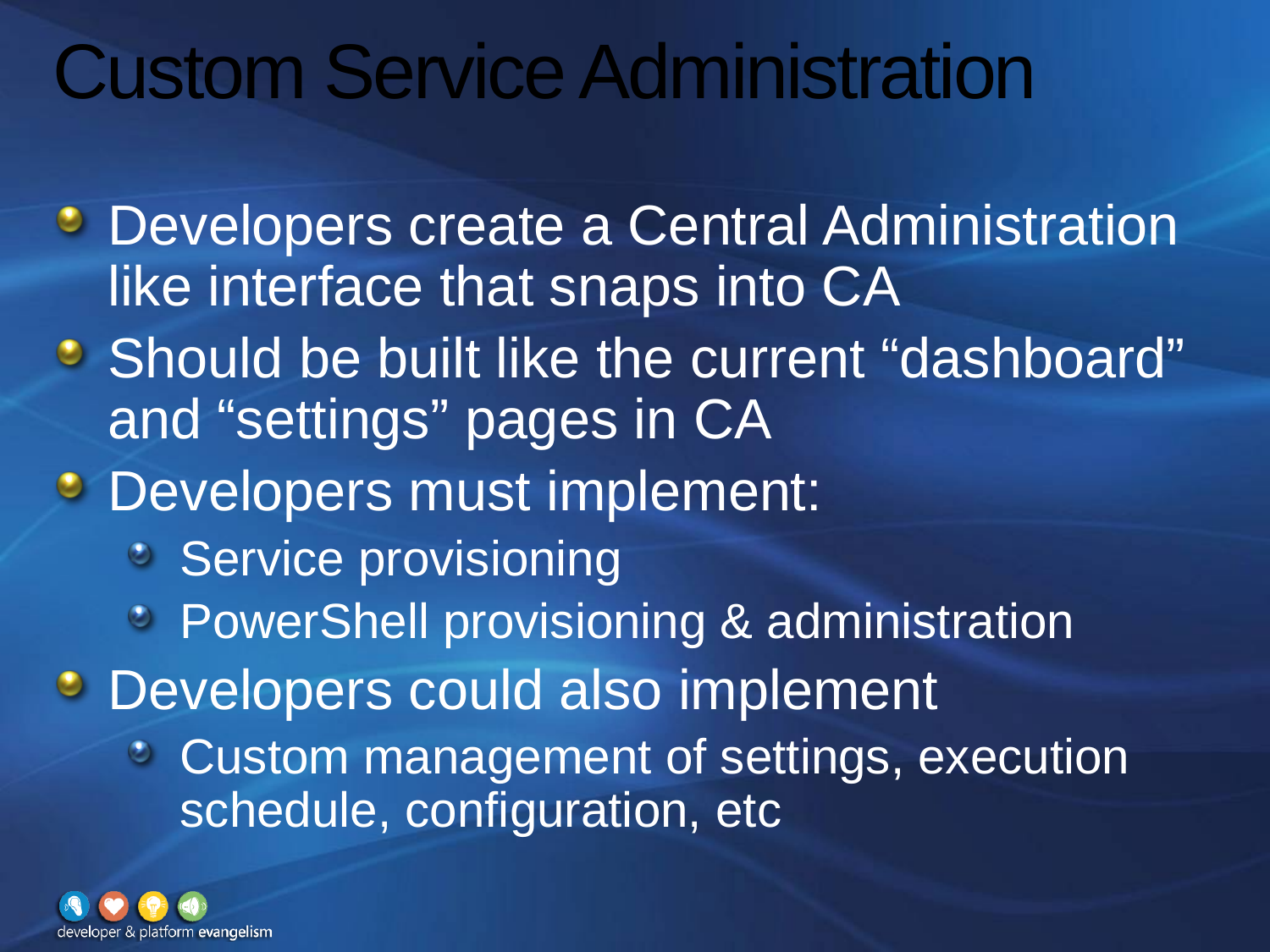

# Custom Service Administration
Developers create a Central Administration like interface that snaps into CA
Should be built like the current “dashboard” and “settings” pages in CA
Developers must implement:
Service provisioning
PowerShell provisioning & administration
Developers could also implement
Custom management of settings, execution schedule, configuration, etc